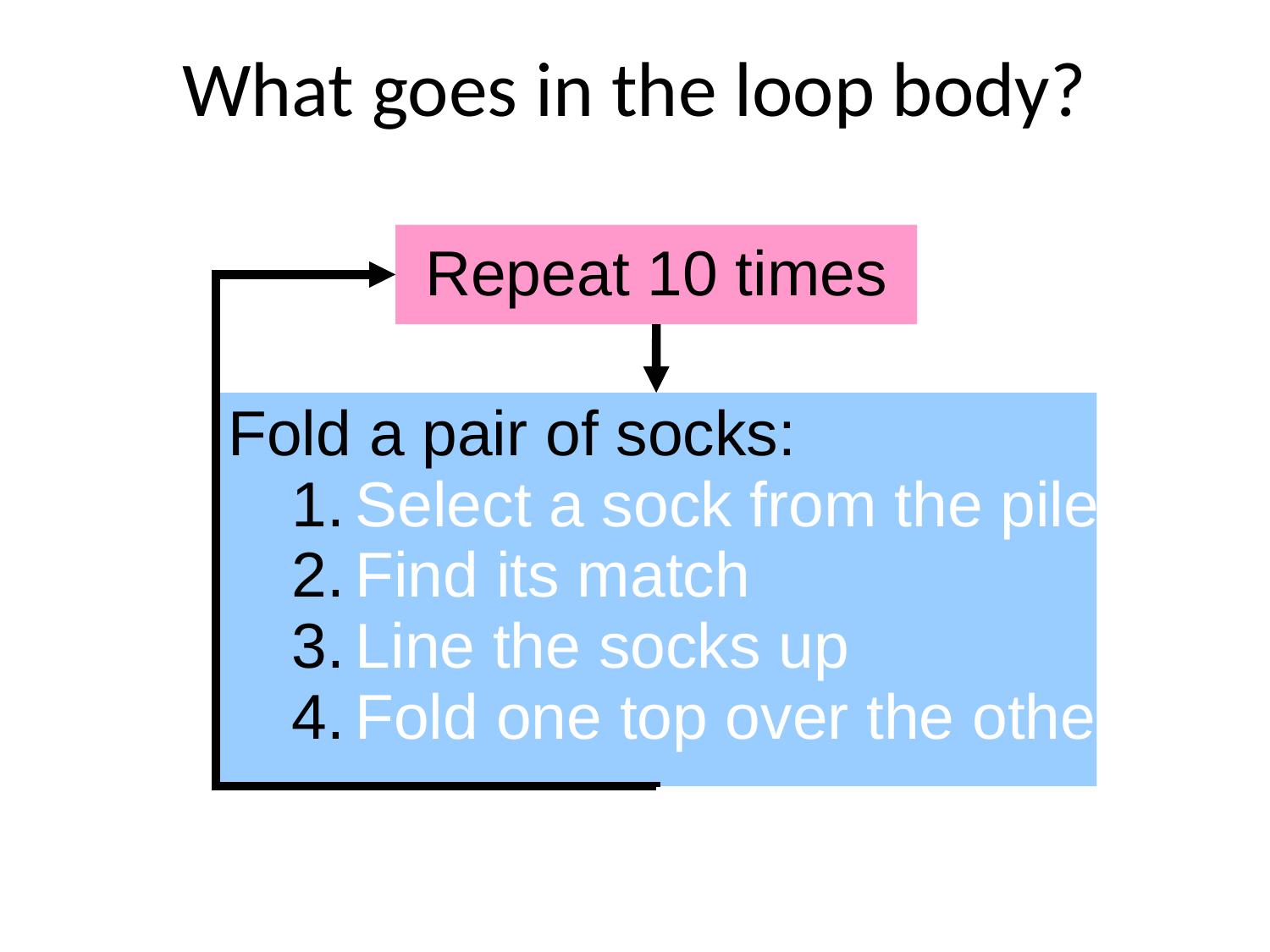

# What goes in the loop body?
Repeat 10 times
Fold a pair of socks:
Select a sock from the pile
Find its match
Line the socks up
Fold one top over the other